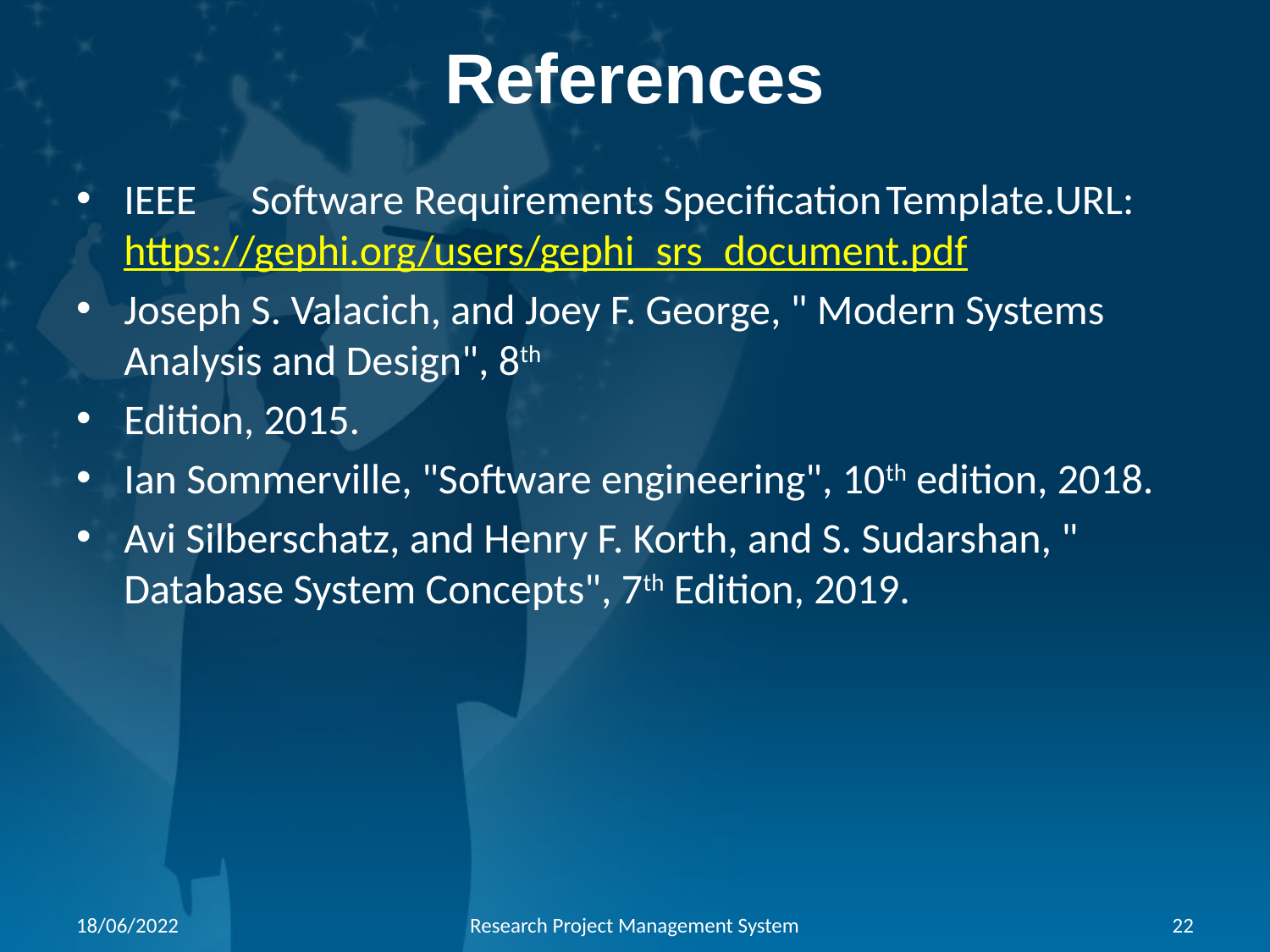

# References
IEEE	Software Requirements Specification	Template.URL: https://gephi.org/users/gephi_srs_document.pdf
Joseph S. Valacich, and Joey F. George, " Modern Systems Analysis and Design", 8th
Edition, 2015.
Ian Sommerville, "Software engineering", 10th edition, 2018.
Avi Silberschatz, and Henry F. Korth, and S. Sudarshan, " Database System Concepts", 7th Edition, 2019.
18/06/2022
Research Project Management System
22